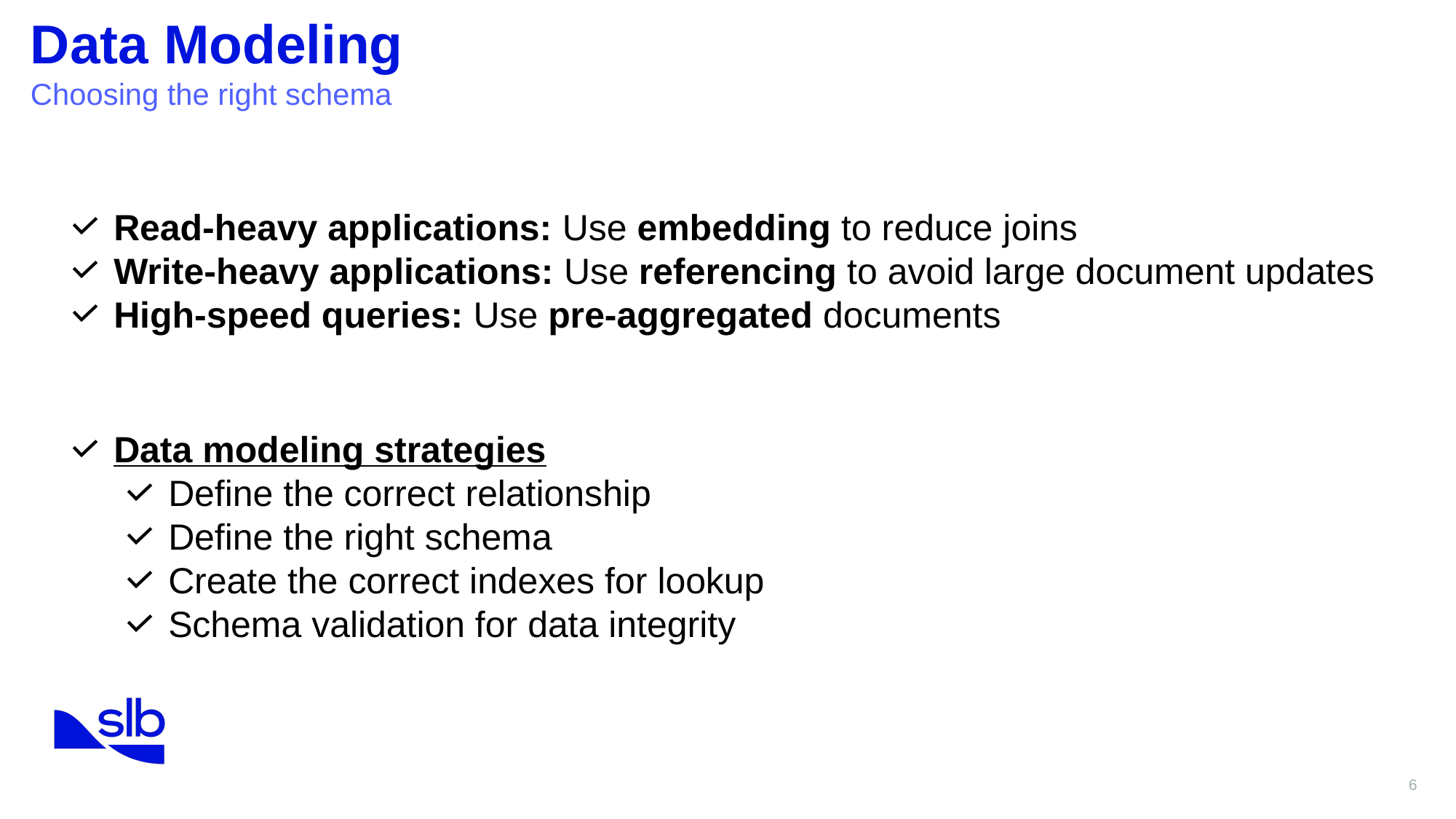

Data Modeling
Choosing the right schema
Read-heavy applications: Use embedding to reduce joins
Write-heavy applications: Use referencing to avoid large document updates
High-speed queries: Use pre-aggregated documents

Data modeling strategies
Define the correct relationship
Define the right schema
Create the correct indexes for lookup
Schema validation for data integrity

6